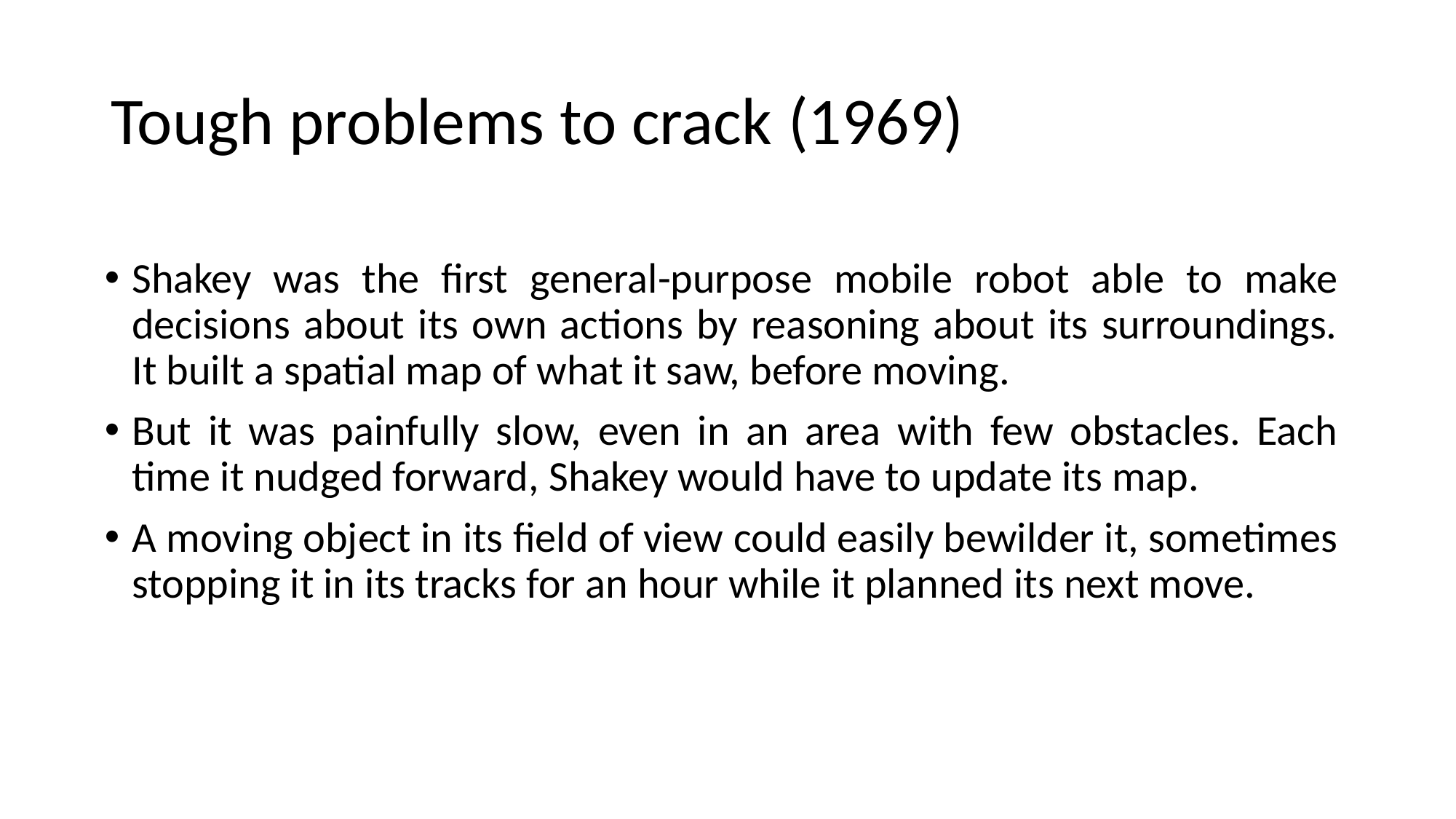

# Tough problems to crack (1969)
Shakey was the first general-purpose mobile robot able to make decisions about its own actions by reasoning about its surroundings. It built a spatial map of what it saw, before moving.
But it was painfully slow, even in an area with few obstacles. Each time it nudged forward, Shakey would have to update its map.
A moving object in its field of view could easily bewilder it, sometimes stopping it in its tracks for an hour while it planned its next move.